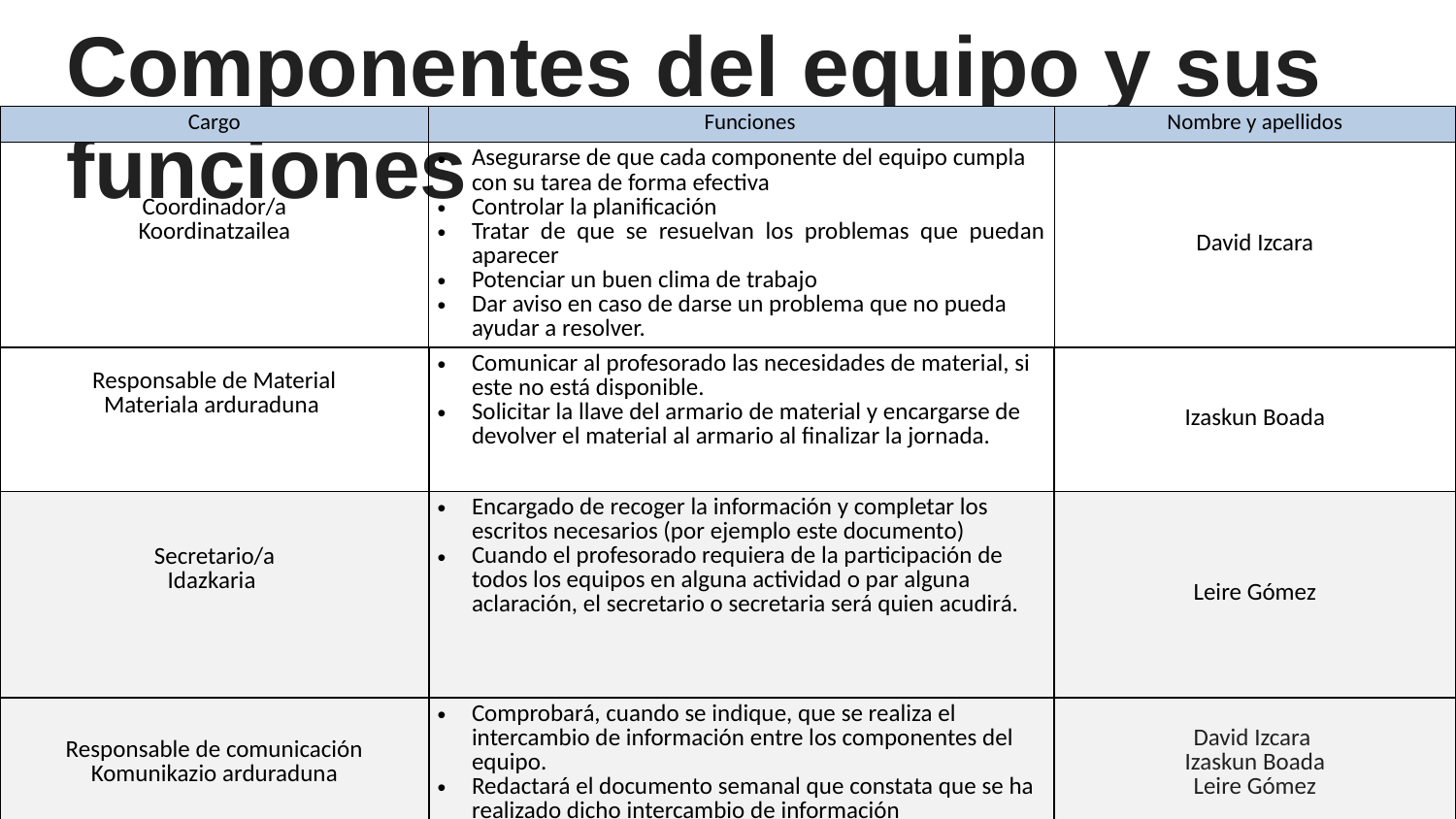

# Componentes del equipo y sus funciones
| Cargo | Funciones | Nombre y apellidos |
| --- | --- | --- |
| Coordinador/a Koordinatzailea | Asegurarse de que cada componente del equipo cumpla con su tarea de forma efectiva Controlar la planificación Tratar de que se resuelvan los problemas que puedan aparecer Potenciar un buen clima de trabajo Dar aviso en caso de darse un problema que no pueda ayudar a resolver. | David Izcara |
| Responsable de Material Materiala arduraduna | Comunicar al profesorado las necesidades de material, si este no está disponible. Solicitar la llave del armario de material y encargarse de devolver el material al armario al finalizar la jornada. | Izaskun Boada |
| Secretario/a Idazkaria | Encargado de recoger la información y completar los escritos necesarios (por ejemplo este documento) Cuando el profesorado requiera de la participación de todos los equipos en alguna actividad o par alguna aclaración, el secretario o secretaria será quien acudirá. | Leire Gómez |
| Responsable de comunicación Komunikazio arduraduna | Comprobará, cuando se indique, que se realiza el intercambio de información entre los componentes del equipo. Redactará el documento semanal que constata que se ha realizado dicho intercambio de información | David Izcara Izaskun Boada Leire Gómez |